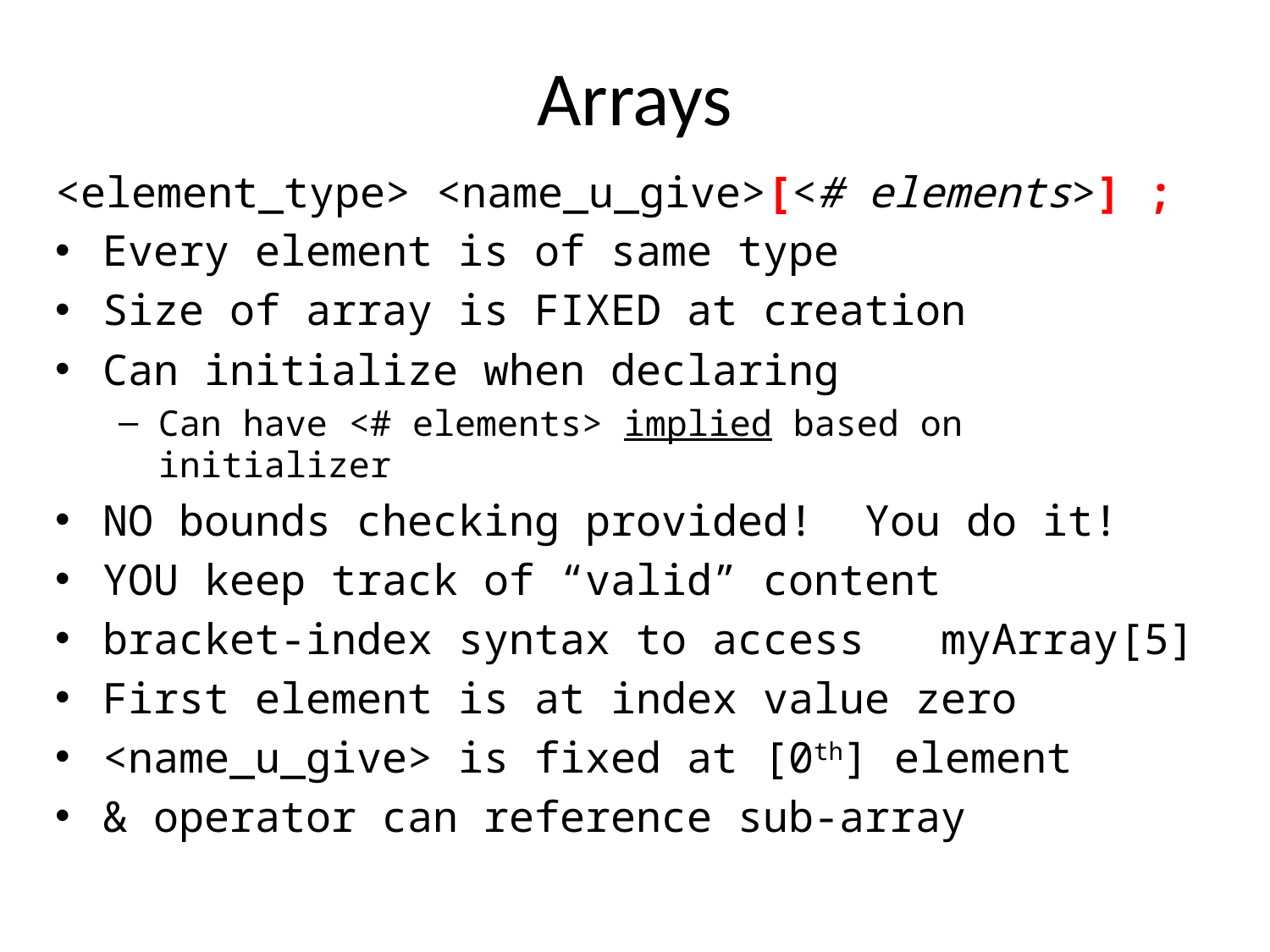

# Arrays
<element_type> <name_u_give>[<# elements>] ;
Every element is of same type
Size of array is FIXED at creation
Can initialize when declaring
Can have <# elements> implied based on initializer
NO bounds checking provided!  You do it!
YOU keep track of “valid” content
bracket-index syntax to access   myArray[5]
First element is at index value zero
<name_u_give> is fixed at [0th] element
& operator can reference sub-array